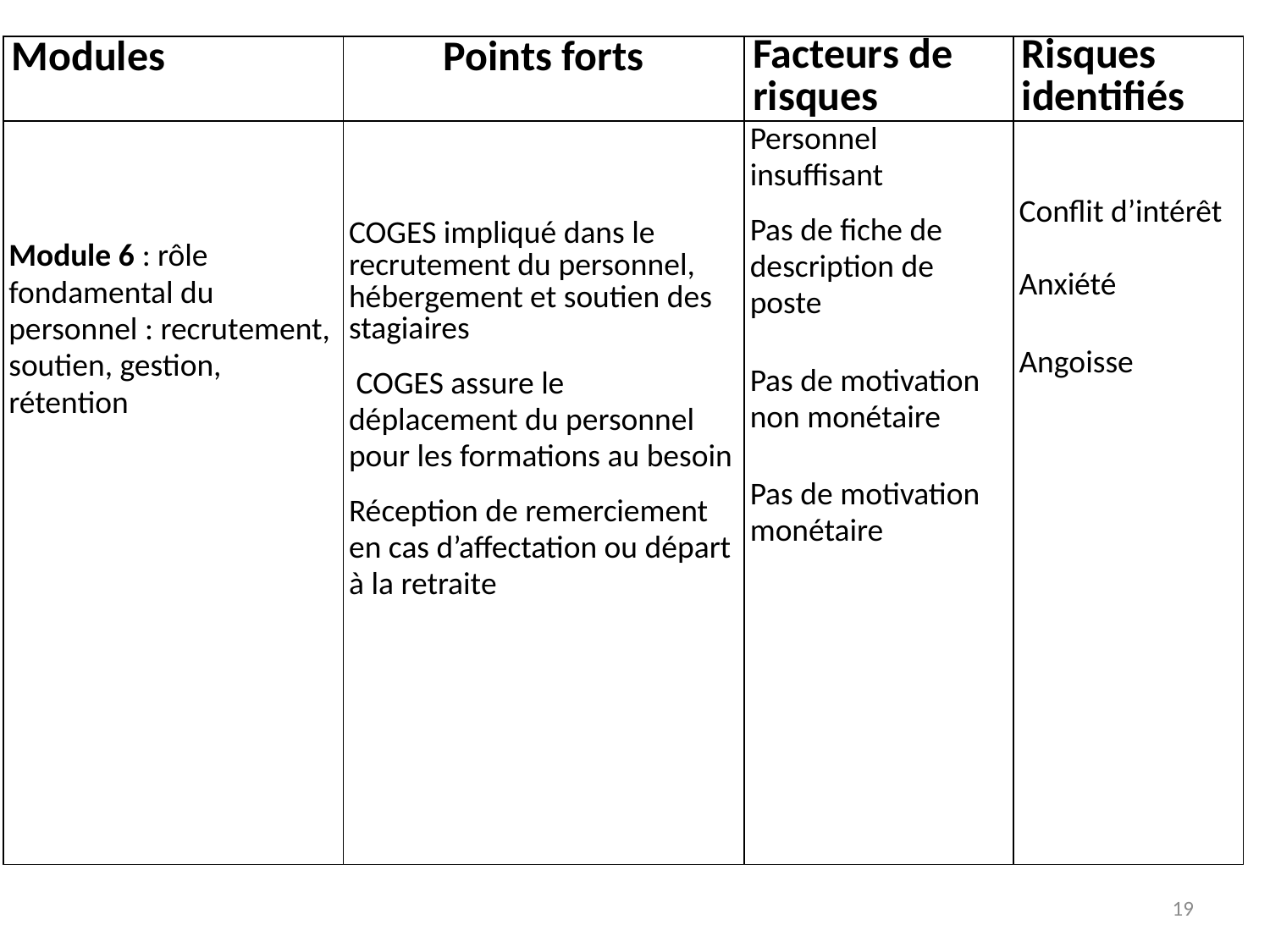

| Modules | Points forts | Facteurs de risques | Risques identifiés |
| --- | --- | --- | --- |
| Module 6 : rôle fondamental du personnel : recrutement, soutien, gestion, rétention | COGES impliqué dans le recrutement du personnel, hébergement et soutien des stagiaires COGES assure le déplacement du personnel pour les formations au besoin Réception de remerciement en cas d’affectation ou départ à la retraite | Personnel insuffisant Pas de fiche de description de poste Pas de motivation non monétaire Pas de motivation monétaire | Conflit d’intérêt Anxiété Angoisse |
19